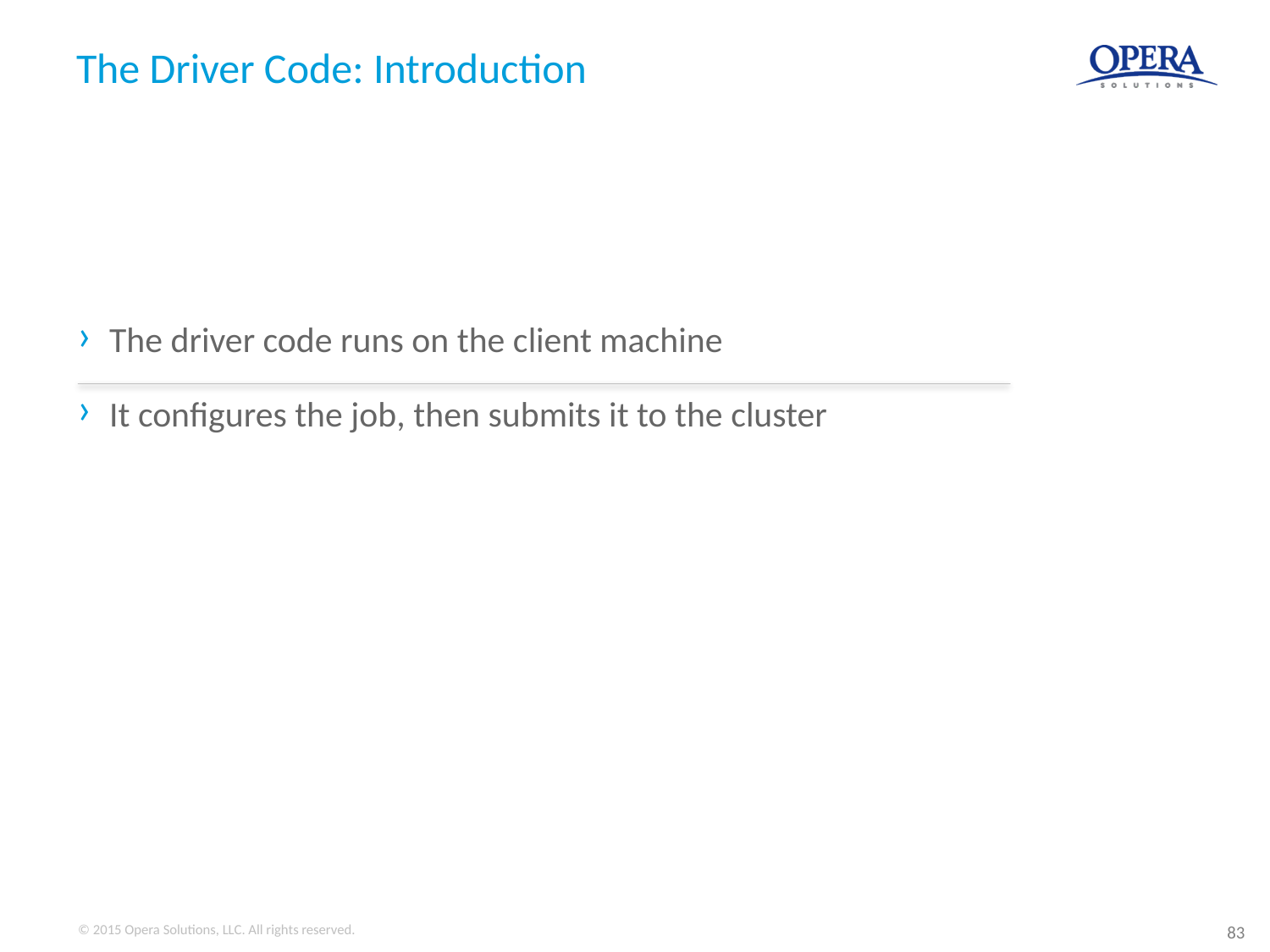

# The Driver Code: Introduction
The driver code runs on the client machine
It configures the job, then submits it to the cluster